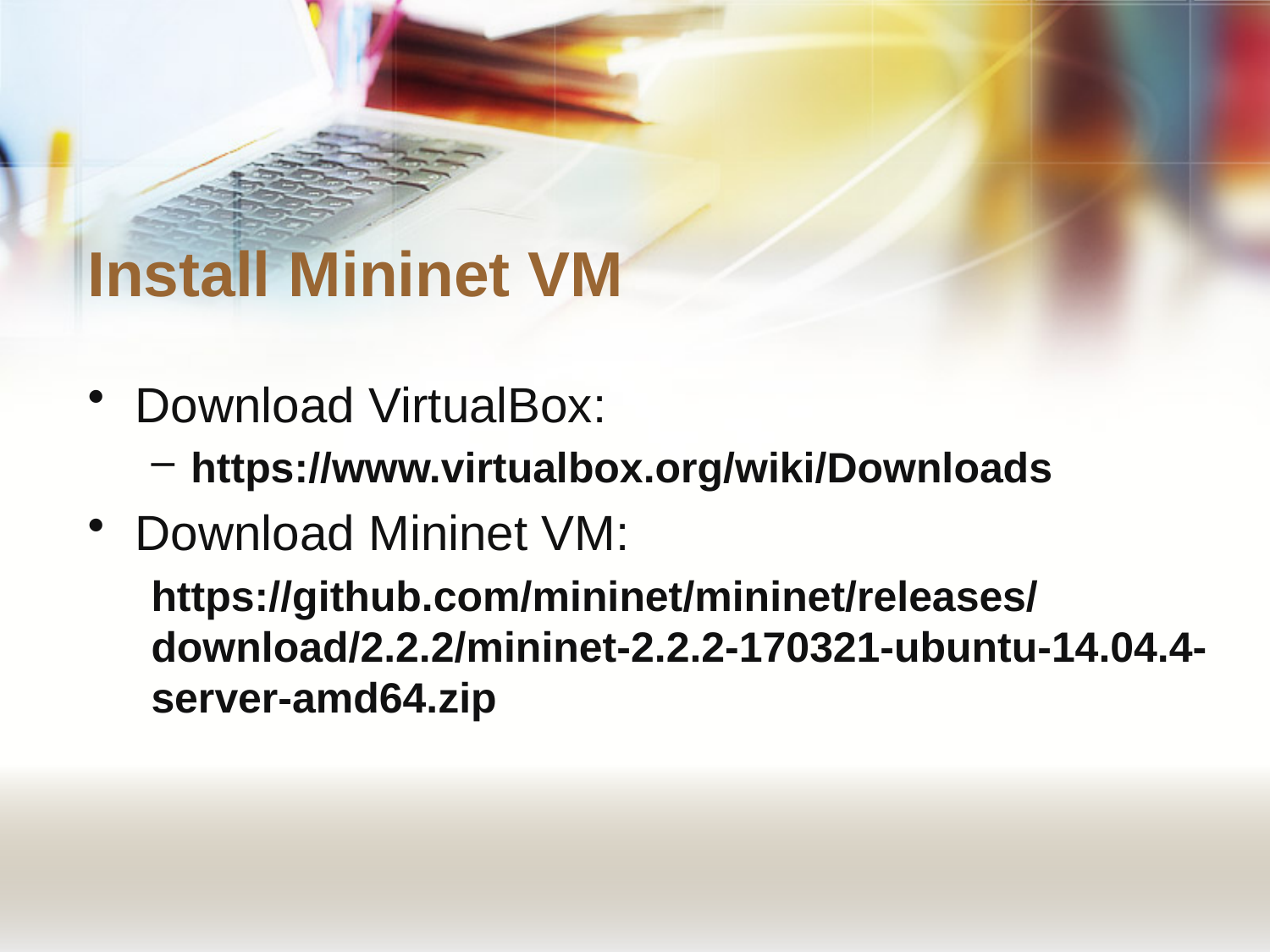

# Install Mininet VM
Download VirtualBox:
https://www.virtualbox.org/wiki/Downloads
Download Mininet VM:
https://github.com/mininet/mininet/releases/download/2.2.2/mininet-2.2.2-170321-ubuntu-14.04.4-server-amd64.zip